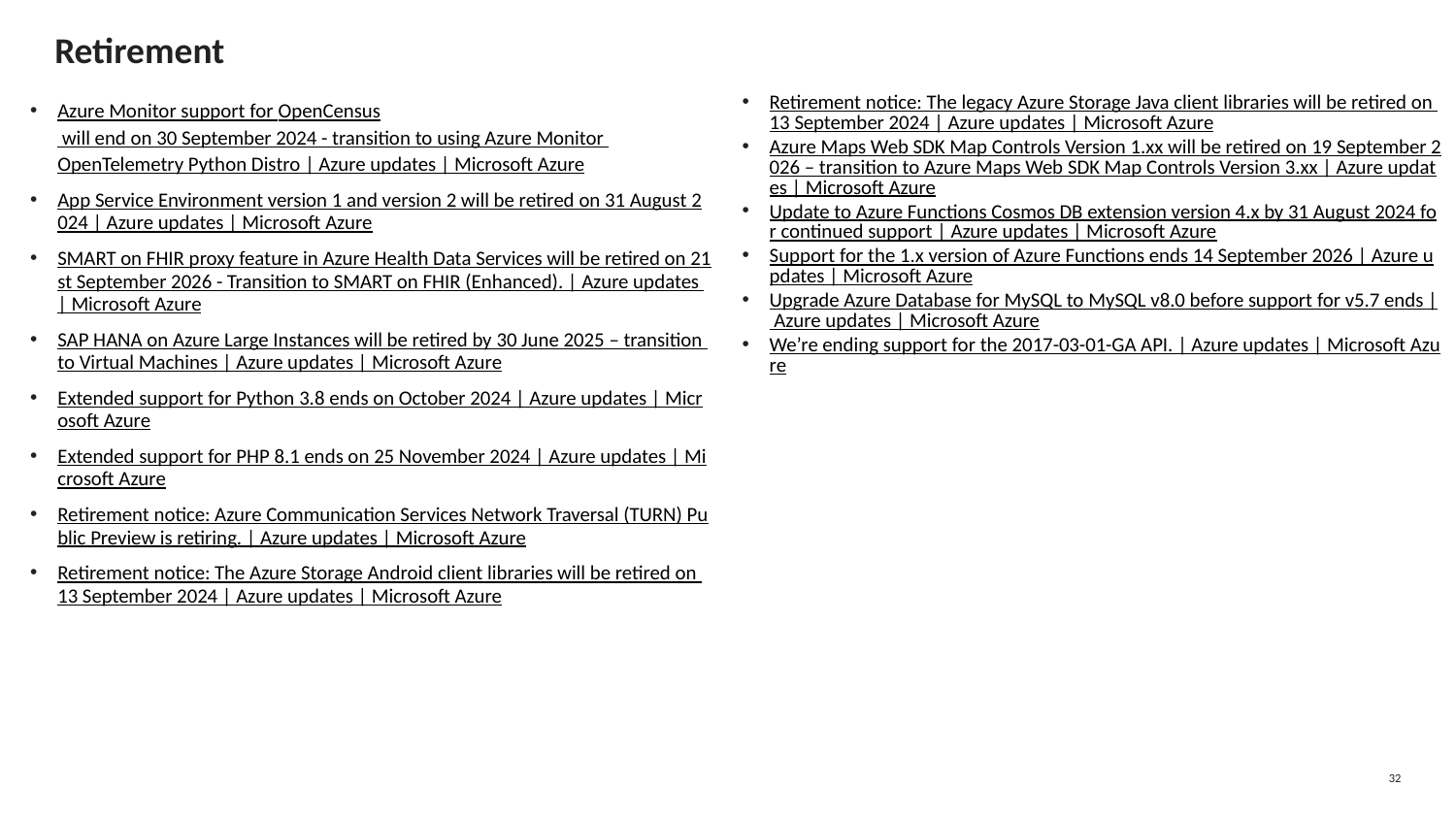

# Retirement
Retirement notice: The legacy Azure Storage Java client libraries will be retired on 13 September 2024 | Azure updates | Microsoft Azure
Azure Maps Web SDK Map Controls Version 1.xx will be retired on 19 September 2026 – transition to Azure Maps Web SDK Map Controls Version 3.xx | Azure updates | Microsoft Azure
Update to Azure Functions Cosmos DB extension version 4.x by 31 August 2024 for continued support | Azure updates | Microsoft Azure
Support for the 1.x version of Azure Functions ends 14 September 2026 | Azure updates | Microsoft Azure
Upgrade Azure Database for MySQL to MySQL v8.0 before support for v5.7 ends | Azure updates | Microsoft Azure
We’re ending support for the 2017-03-01-GA API. | Azure updates | Microsoft Azure
Azure Monitor support for OpenCensus will end on 30 September 2024 - transition to using Azure Monitor OpenTelemetry Python Distro | Azure updates | Microsoft Azure
App Service Environment version 1 and version 2 will be retired on 31 August 2024 | Azure updates | Microsoft Azure
SMART on FHIR proxy feature in Azure Health Data Services will be retired on 21st September 2026 - Transition to SMART on FHIR (Enhanced). | Azure updates | Microsoft Azure
SAP HANA on Azure Large Instances will be retired by 30 June 2025 – transition to Virtual Machines | Azure updates | Microsoft Azure
Extended support for Python 3.8 ends on October 2024 | Azure updates | Microsoft Azure
Extended support for PHP 8.1 ends on 25 November 2024 | Azure updates | Microsoft Azure
Retirement notice: Azure Communication Services Network Traversal (TURN) Public Preview is retiring. | Azure updates | Microsoft Azure
Retirement notice: The Azure Storage Android client libraries will be retired on 13 September 2024 | Azure updates | Microsoft Azure